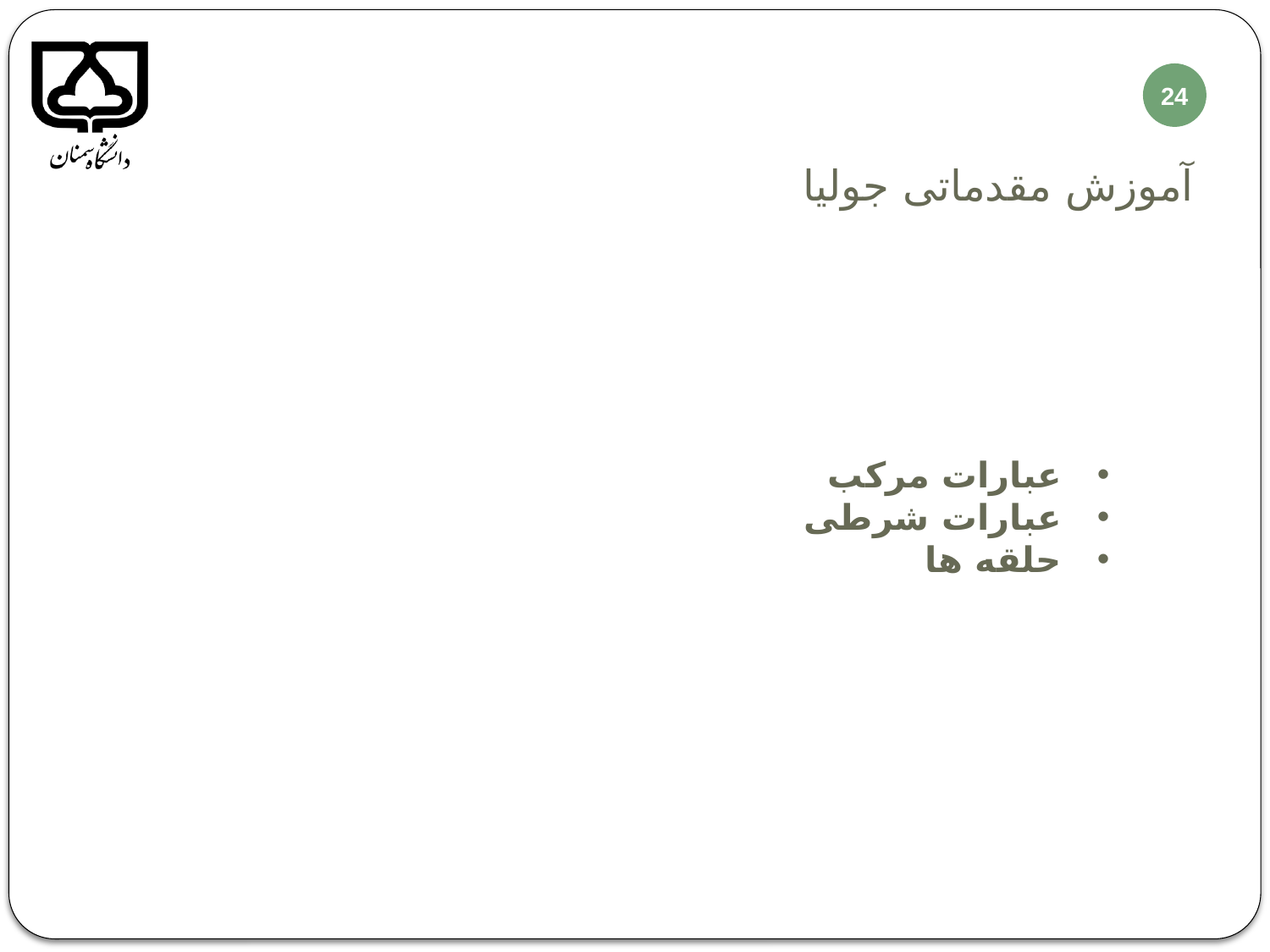

24
# آموزش مقدماتی جولیا
عبارات مرکب
عبارات شرطی
حلقه ها